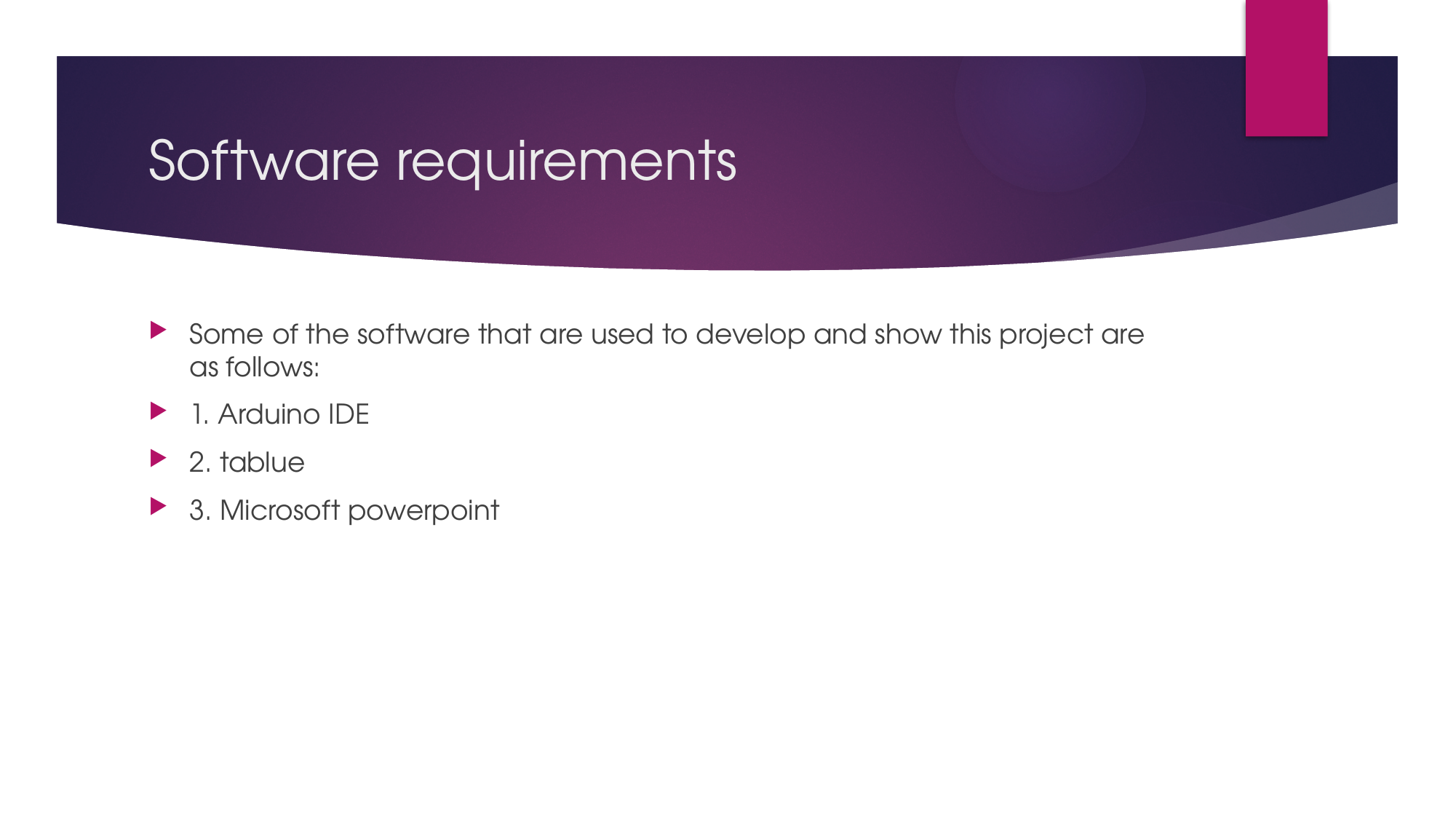

# Software requirements
Some of the software that are used to develop and show this project are as follows:
1. Arduino IDE
2. tablue
3. Microsoft powerpoint